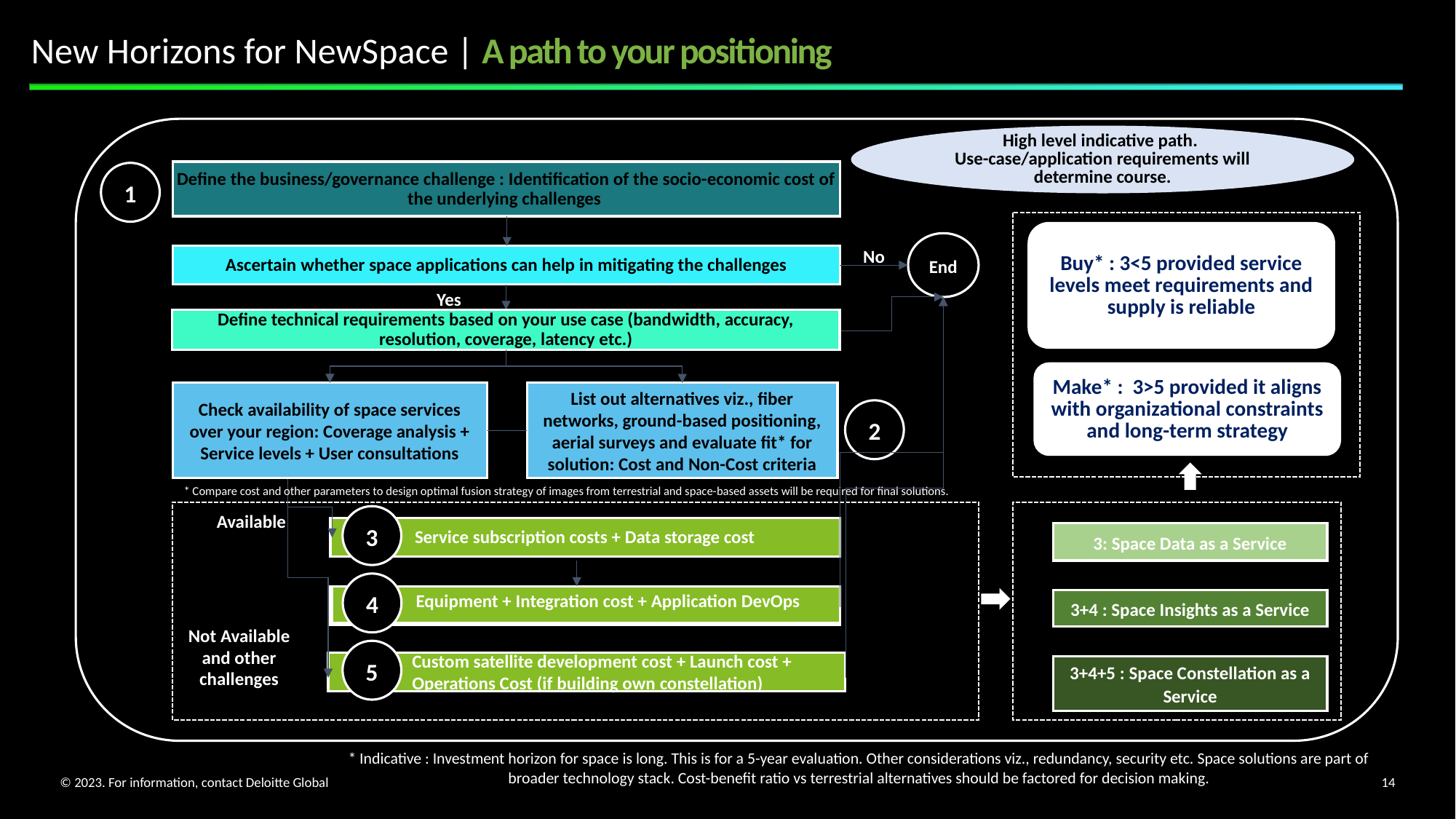

New Horizons for NewSpace | A path to your positioning

High level indicative path.  Use-case/application requirements will determine course.
Define the business/governance challenge : Identification of the socio-economic cost of the underlying challenges
Ascertain whether space applications can help in mitigating the challenges
Service subscription costs + Data storage cost

1
2
3
4
5
Yes

Available
Not Available and other challenges

Buy* : 3<5 provided service levels meet requirements and supply is reliable
Make* :  3>5 provided it aligns with organizational constraints and long-term strategy
End
No

3: Space Data as a Service
3+4 : Space Insights as a Service
3+4+5 : Space Constellation as a Service

Define technical requirements based on your use case (bandwidth, accuracy, resolution, coverage, latency etc.)
Check availability of space services over your region: Coverage analysis + Service levels + User consultations
List out alternatives viz., fiber networks, ground-based positioning, aerial surveys and evaluate fit* for solution: Cost and Non-Cost criteria
* Compare cost and other parameters to design optimal fusion strategy of images from terrestrial and space-based assets will be required for final solutions.
Equipment + Integration cost + Application DevOps

Custom satellite development cost + Launch cost + Operations Cost (if building own constellation)

* Indicative : Investment horizon for space is long. This is for a 5-year evaluation. Other considerations viz., redundancy, security etc. Space solutions are part of broader technology stack. Cost-benefit ratio vs terrestrial alternatives should be factored for decision making.